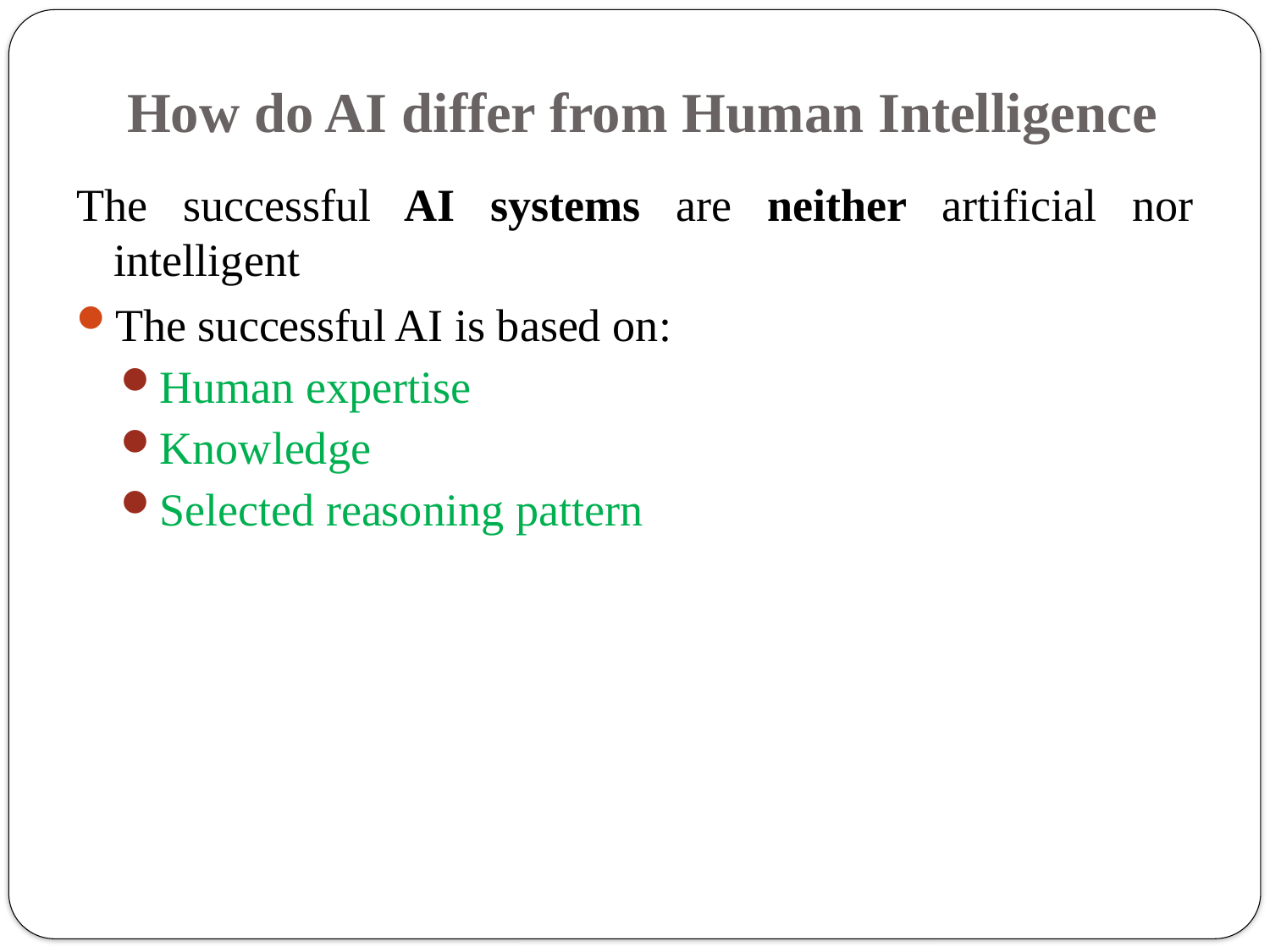

# How do AI differ from Human Intelligence
The successful AI systems are neither artificial nor intelligent
The successful AI is based on:
Human expertise
Knowledge
Selected reasoning pattern